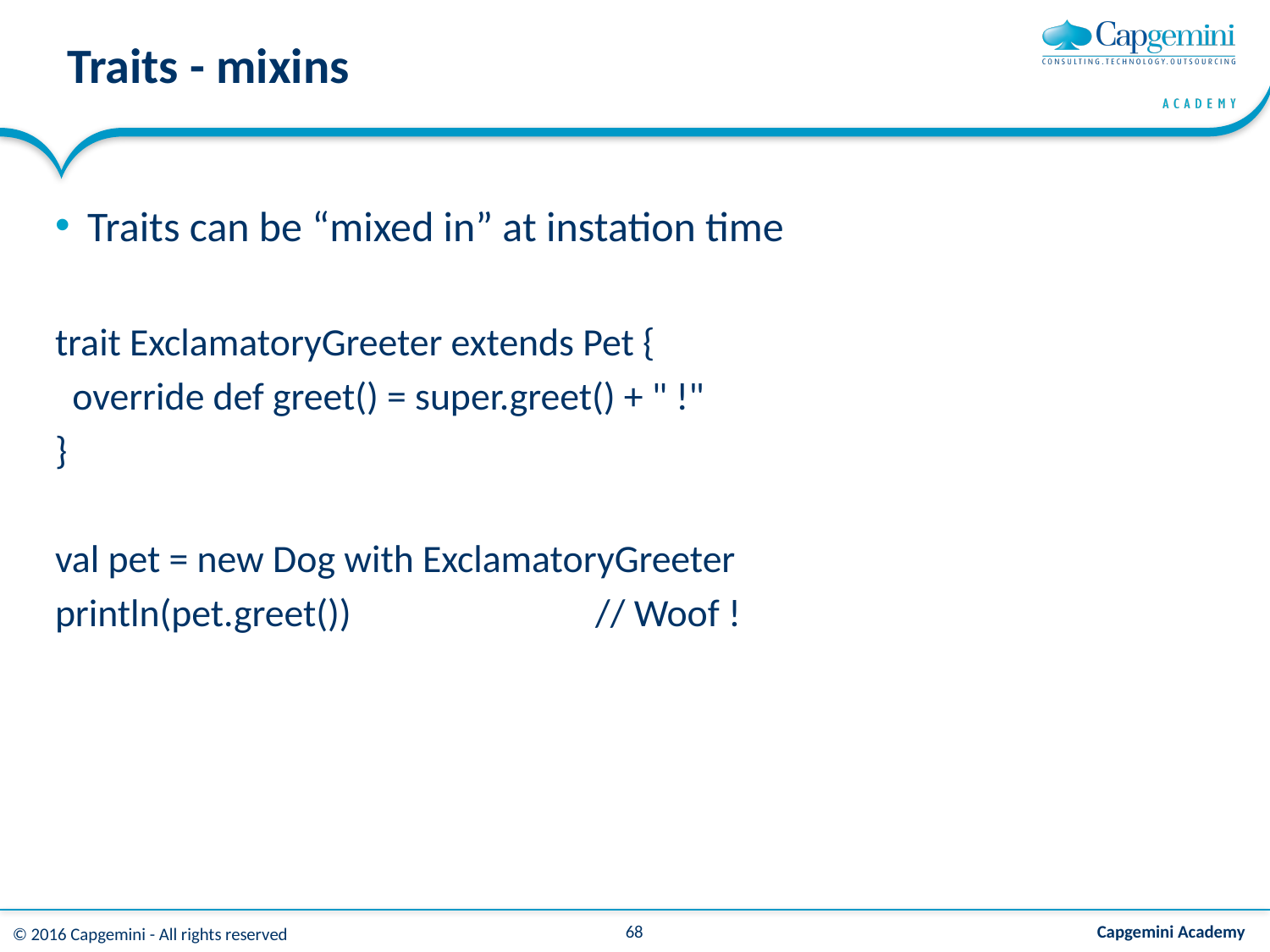

# Traits - mixins
Traits can be “mixed in” at instation time

trait ExclamatoryGreeter extends Pet {
  override def greet() = super.greet() + " !"
}

val pet = new Dog with ExclamatoryGreeter
println(pet.greet())		// Woof !

68